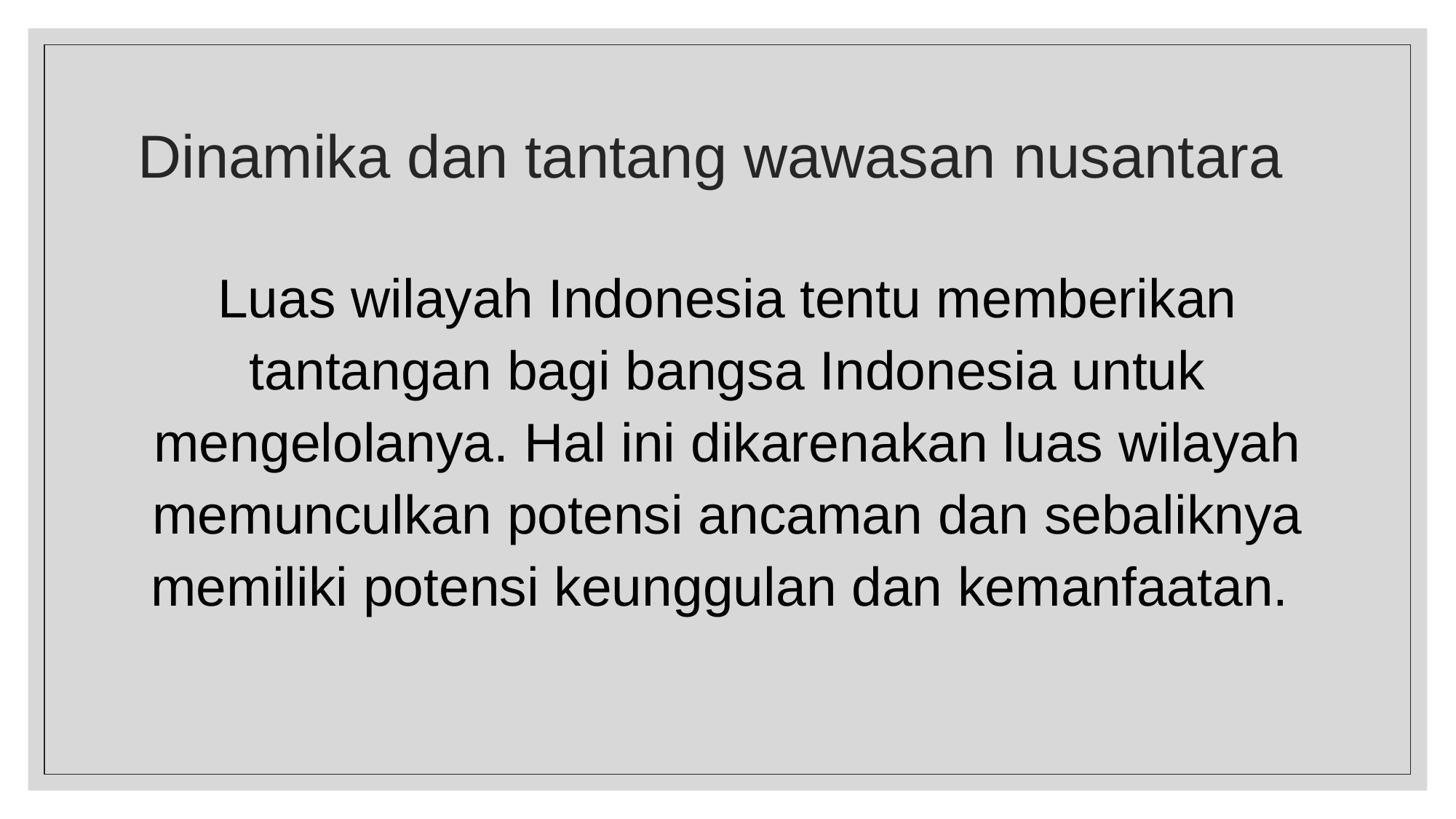

# Dinamika dan tantang wawasan nusantara
Luas wilayah Indonesia tentu memberikan tantangan bagi bangsa Indonesia untuk mengelolanya. Hal ini dikarenakan luas wilayah memunculkan potensi ancaman dan sebaliknya memiliki potensi keunggulan dan kemanfaatan.